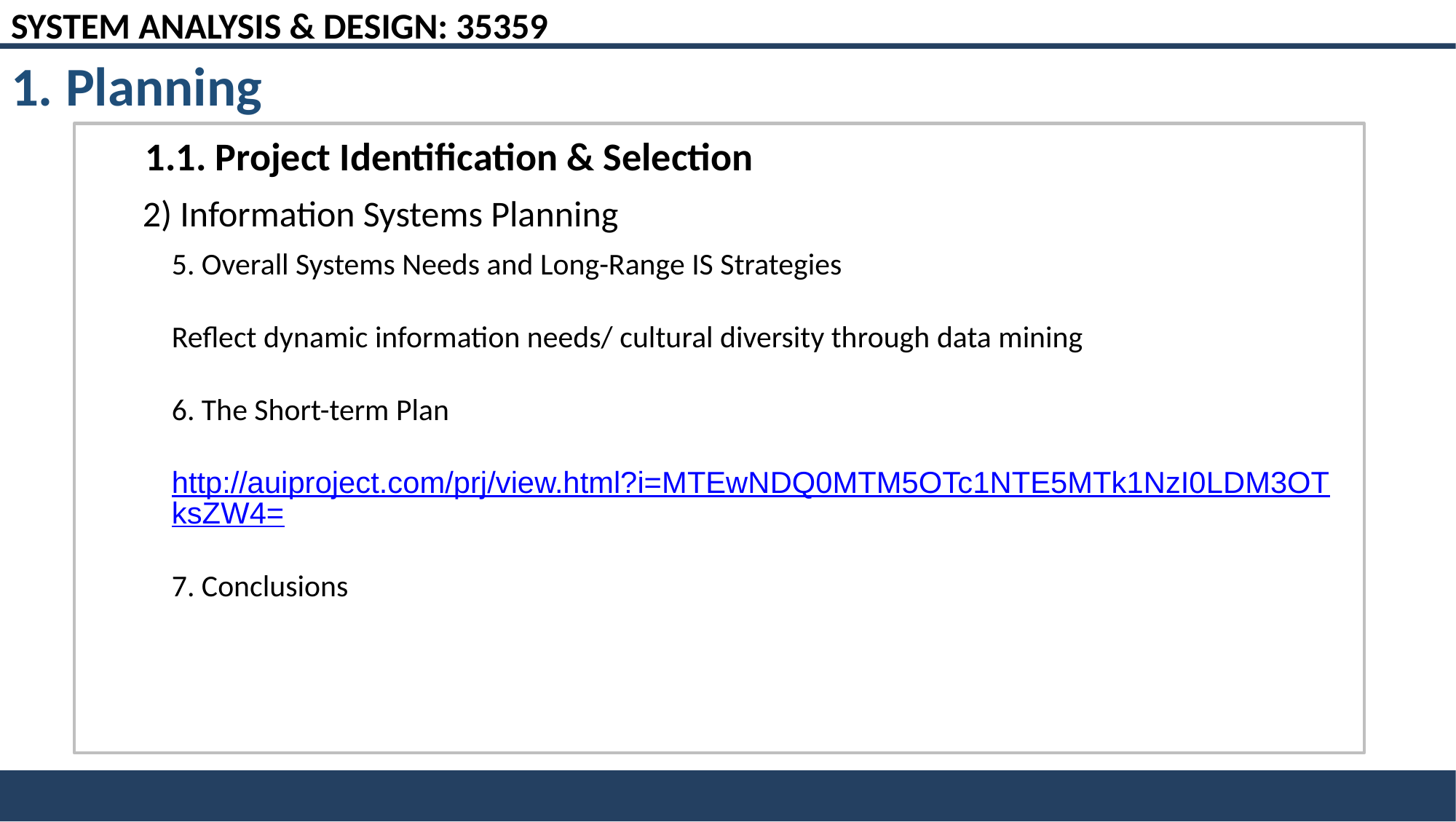

SYSTEM ANALYSIS & DESIGN: 35359

1. Planning

1.1. Project Identification & Selection

2) Information Systems Planning
5. Overall Systems Needs and Long-Range IS Strategies
Reflect dynamic information needs/ cultural diversity through data mining
6. The Short-term Plan
http://auiproject.com/prj/view.html?i=MTEwNDQ0MTM5OTc1NTE5MTk1NzI0LDM3OTksZW4=
7. Conclusions